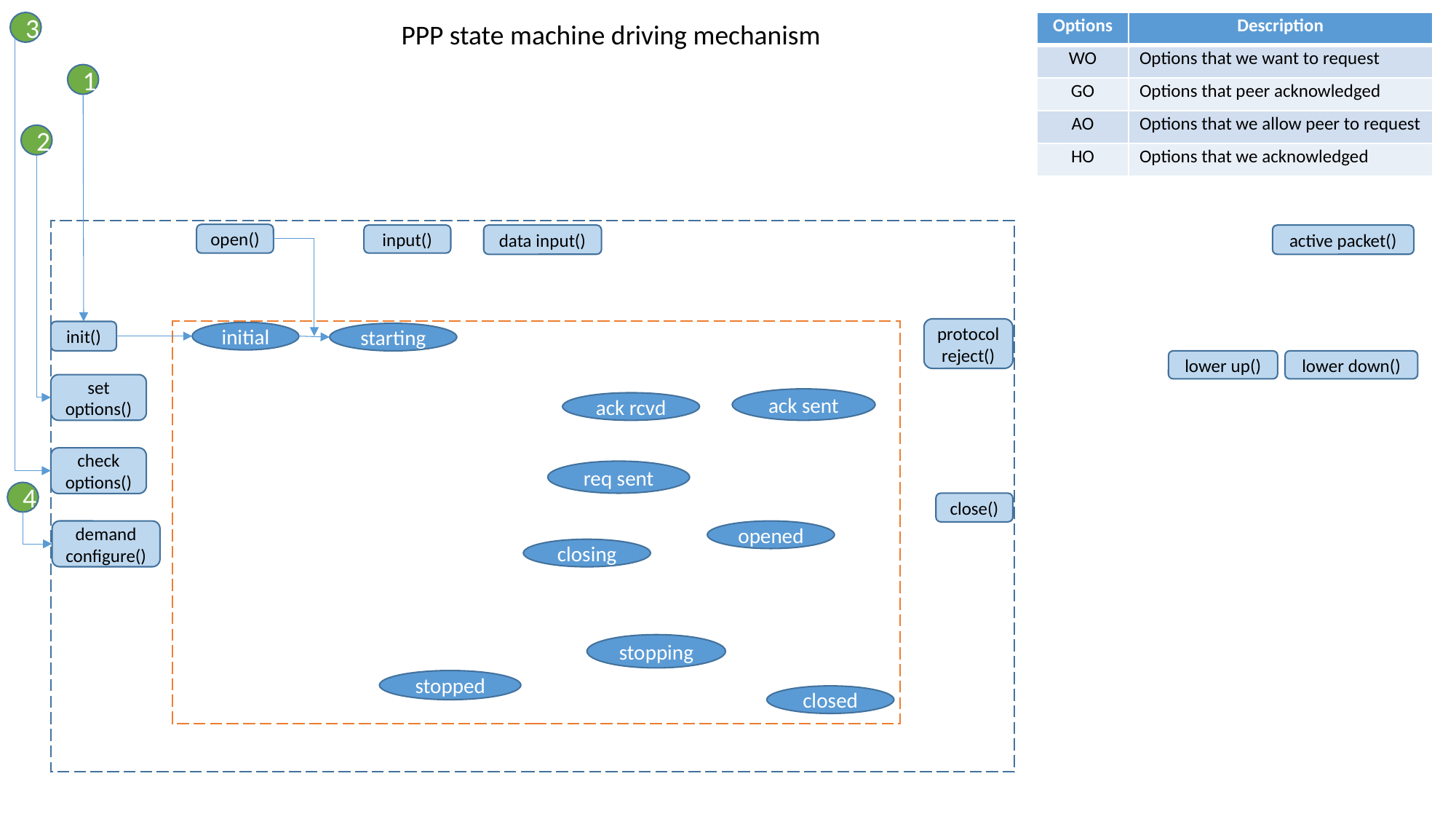

3
PPP state machine driving mechanism
| Options | Description |
| --- | --- |
| WO | Options that we want to request |
| GO | Options that peer acknowledged |
| AO | Options that we allow peer to request |
| HO | Options that we acknowledged |
1
2

open()
input()
active packet()
data input()
protocol reject()
init()

initial
starting
lower up()
lower down()
set options()
ack sent
ack rcvd
check options()
req sent
4
close()
demand configure()
opened
closing
stopping
stopped
closed